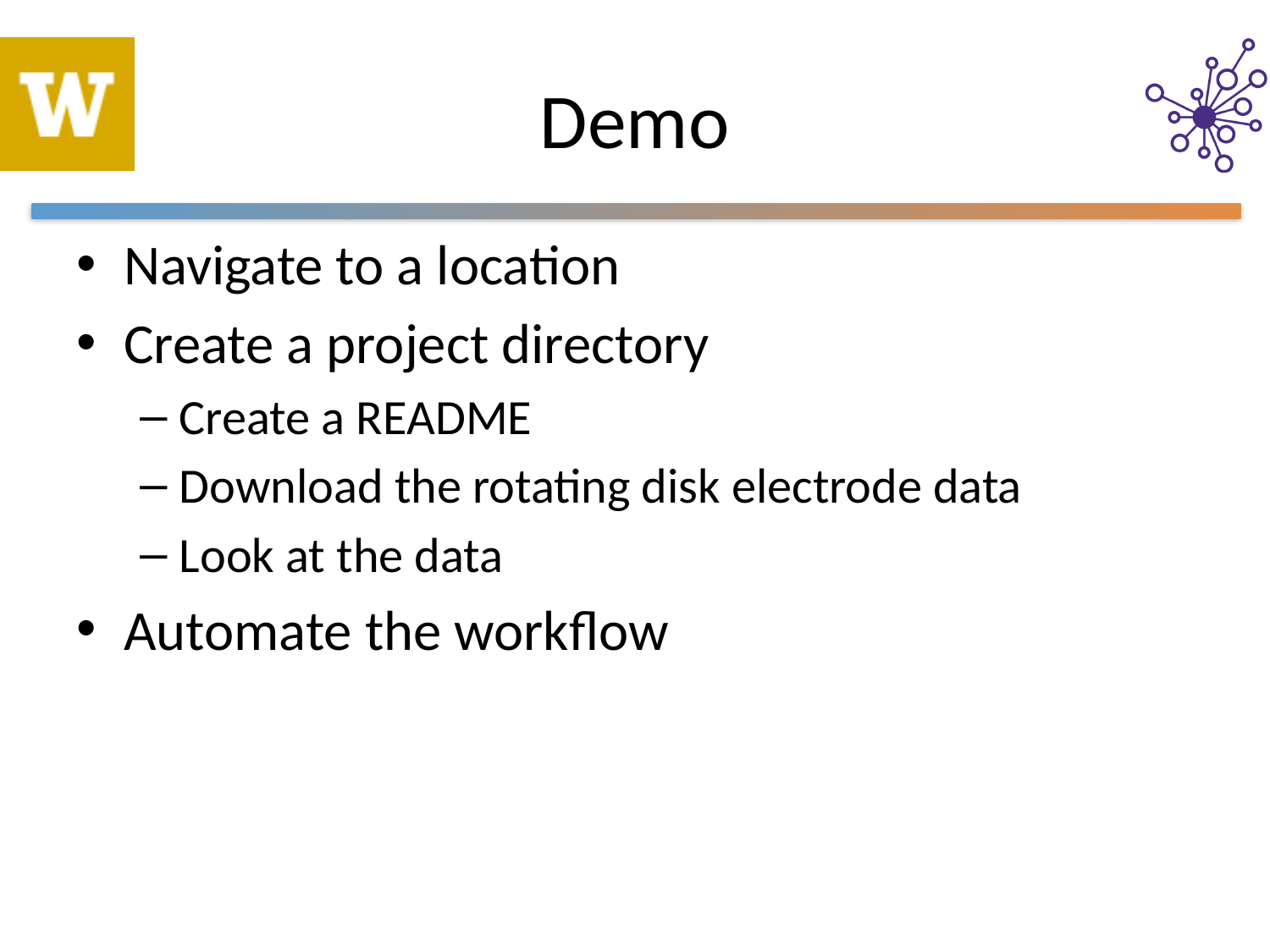

# Demo
Navigate to a location
Create a project directory
Create a README
Download the rotating disk electrode data
Look at the data
Automate the workflow